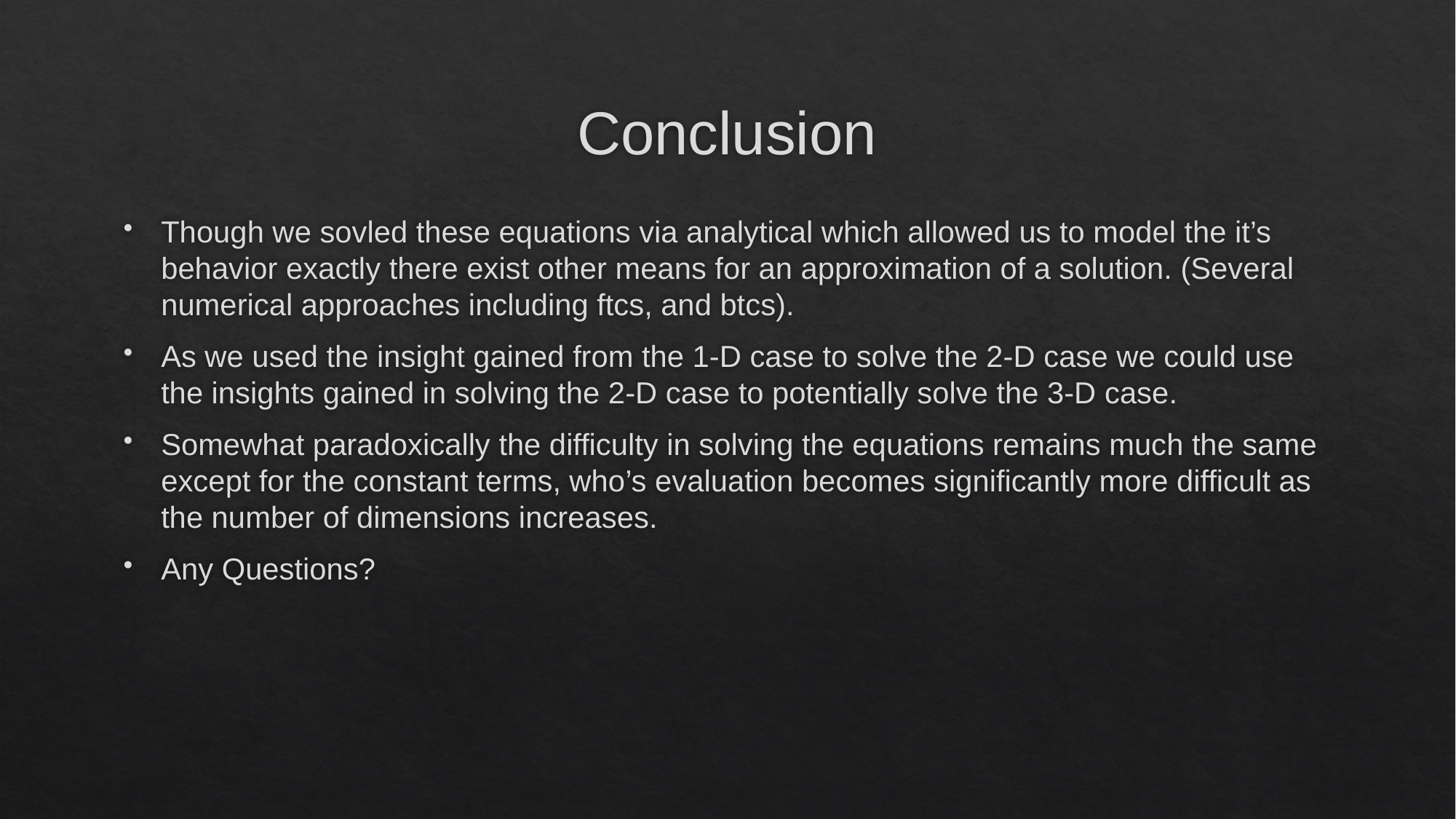

# Conclusion
Though we sovled these equations via analytical which allowed us to model the it’s behavior exactly there exist other means for an approximation of a solution. (Several numerical approaches including ftcs, and btcs).
As we used the insight gained from the 1-D case to solve the 2-D case we could use the insights gained in solving the 2-D case to potentially solve the 3-D case.
Somewhat paradoxically the difficulty in solving the equations remains much the same except for the constant terms, who’s evaluation becomes significantly more difficult as the number of dimensions increases.
Any Questions?